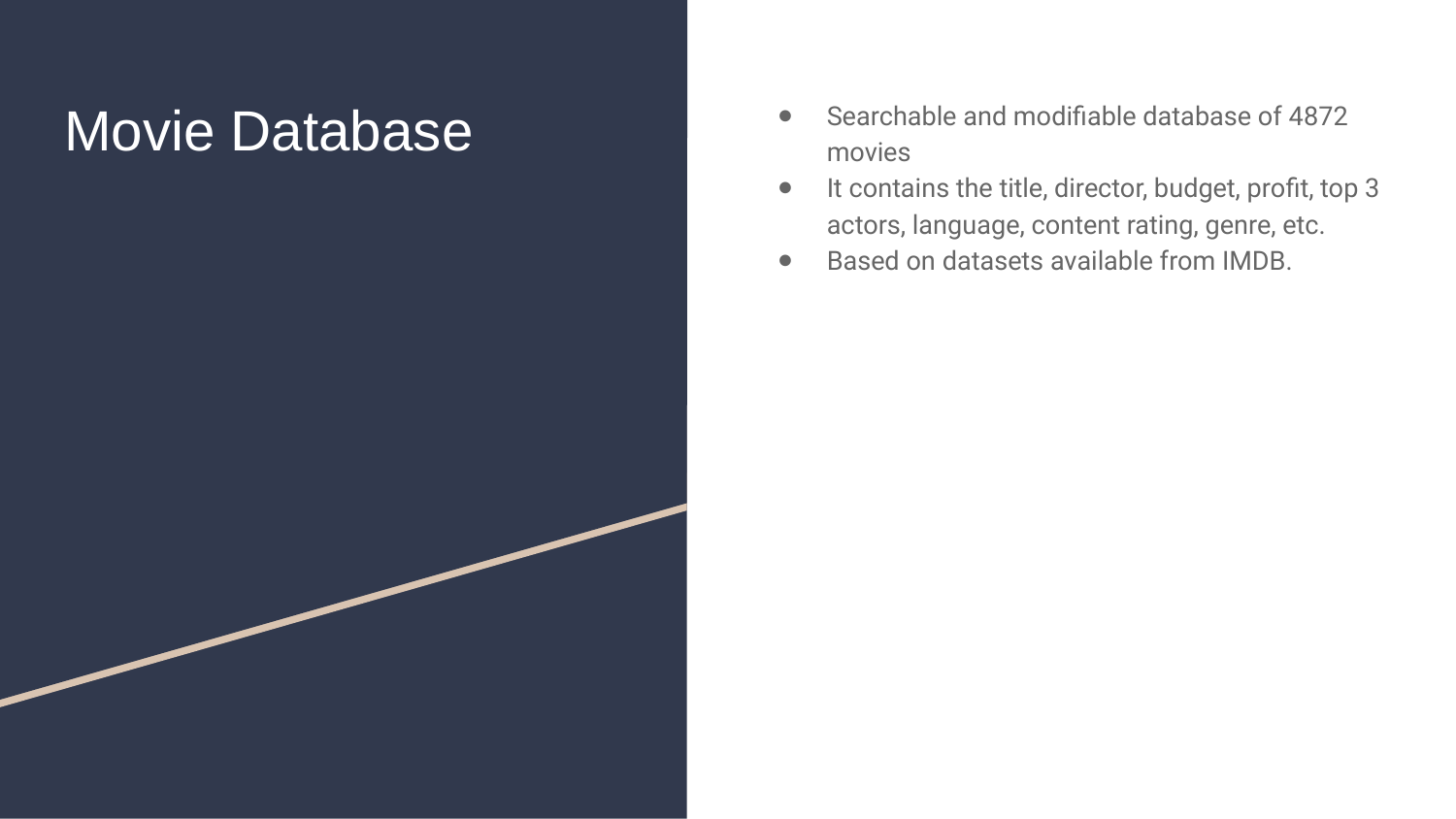

# Movie Database
Searchable and modifiable database of 4872 movies
It contains the title, director, budget, profit, top 3 actors, language, content rating, genre, etc.
Based on datasets available from IMDB.